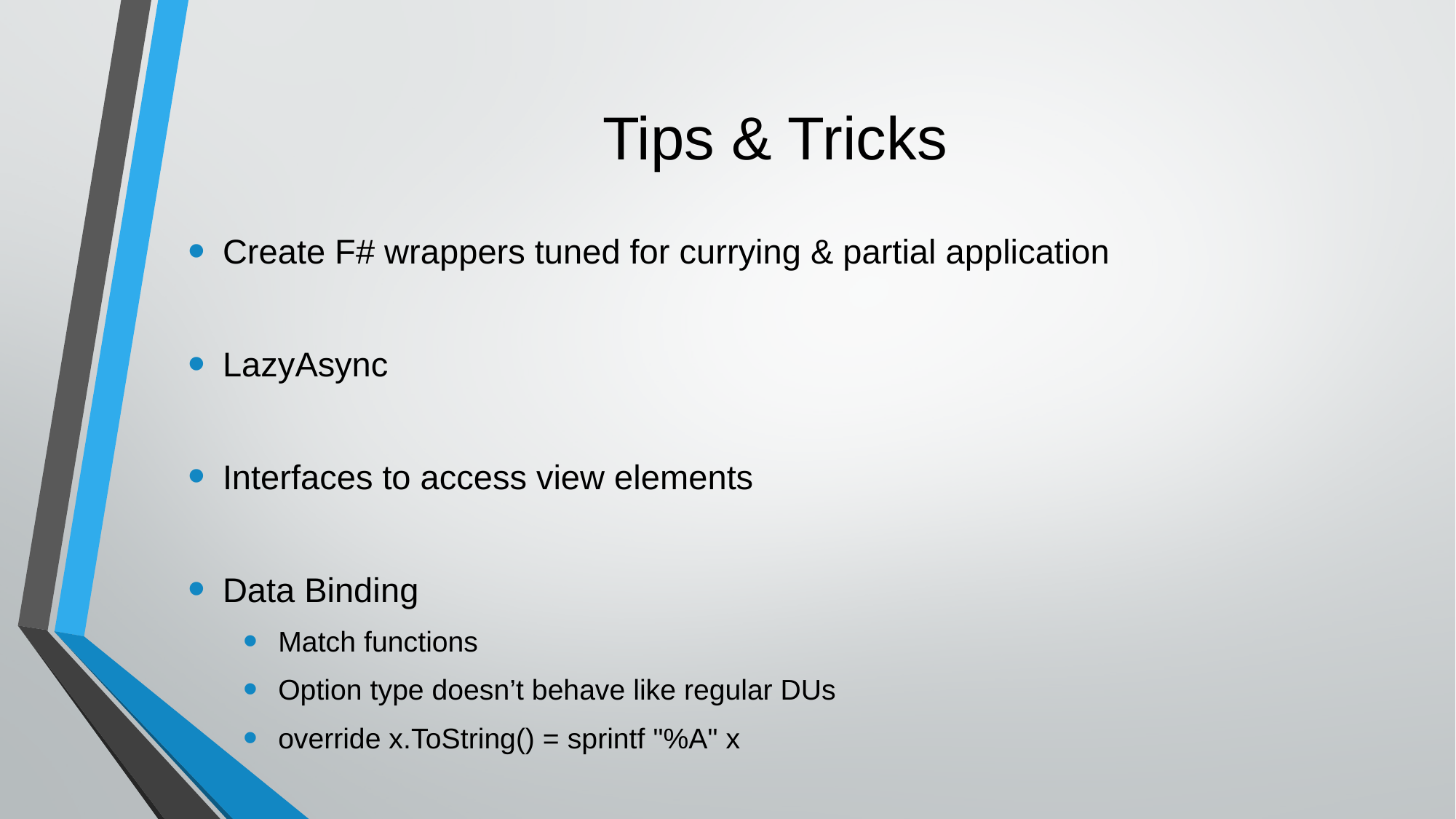

# Tips & Tricks
Create F# wrappers tuned for currying & partial application

LazyAsync

Interfaces to access view elements

Data Binding
Match functions
Option type doesn’t behave like regular DUs
override x.ToString() = sprintf "%A" x